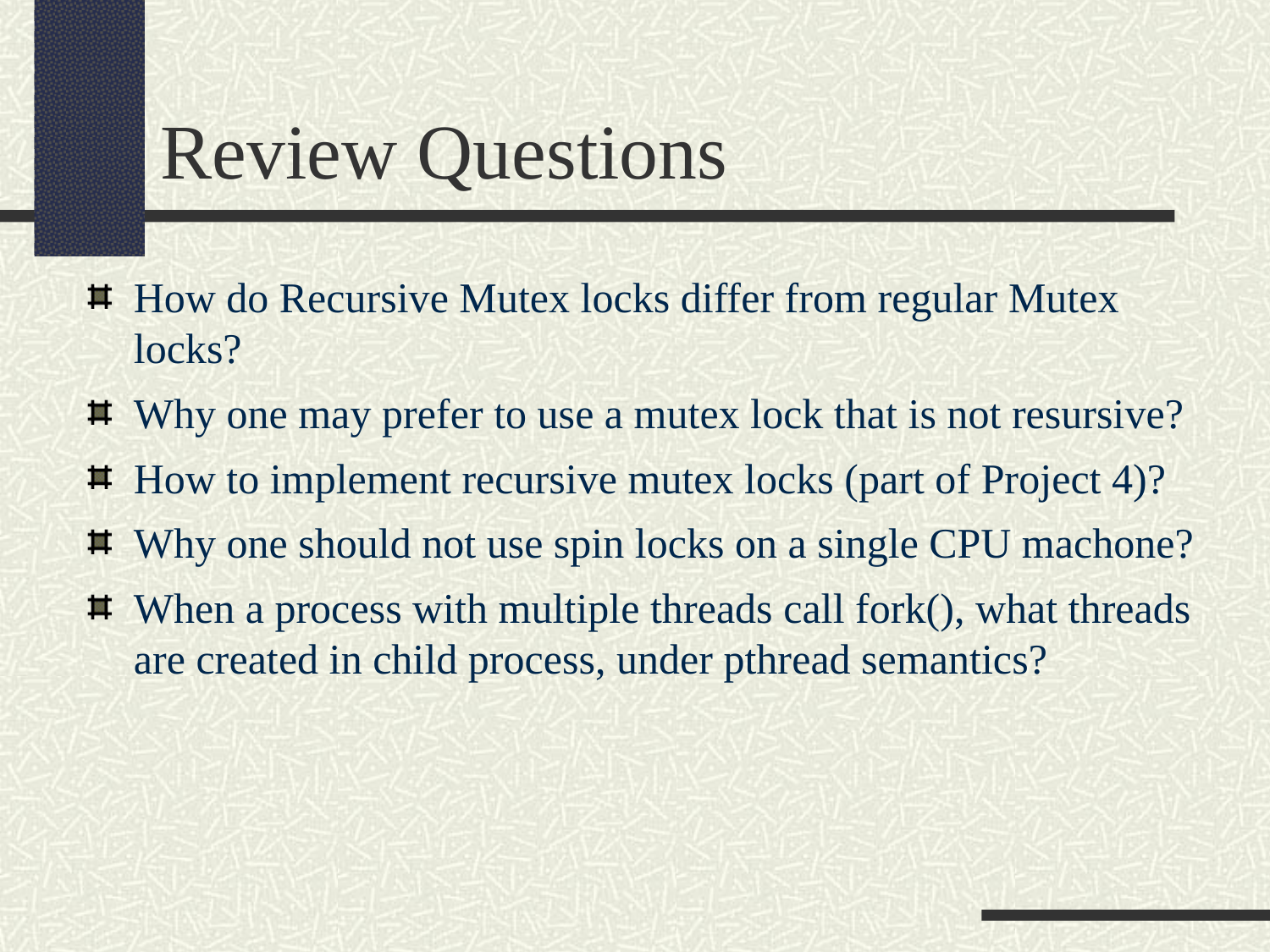

Review Questions
How do Recursive Mutex locks differ from regular Mutex locks?
Why one may prefer to use a mutex lock that is not resursive?
How to implement recursive mutex locks (part of Project 4)?
Why one should not use spin locks on a single CPU machone?
When a process with multiple threads call fork(), what threads are created in child process, under pthread semantics?